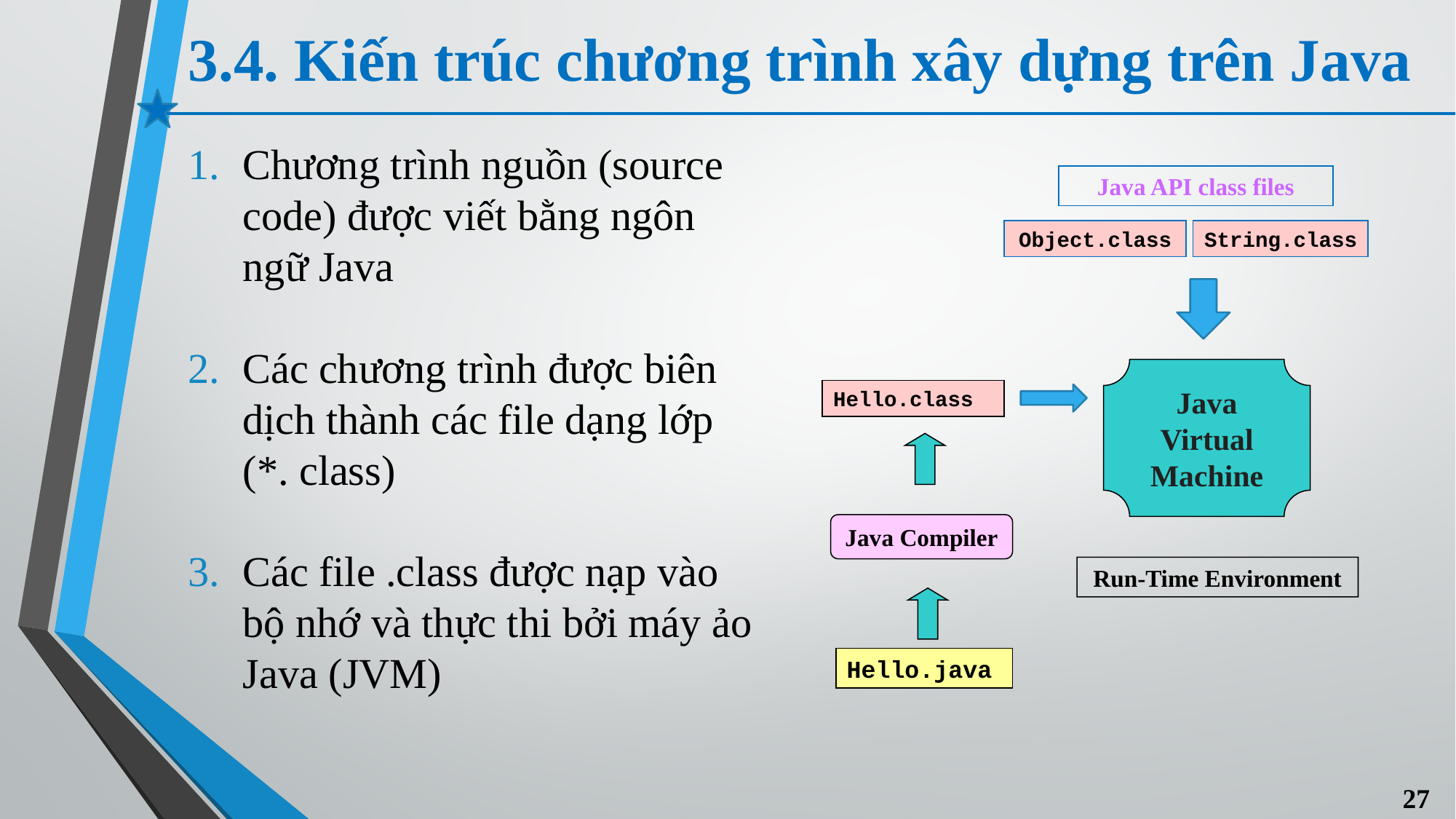

# 3.4. Kiến trúc chương trình xây dựng trên Java
Chương trình nguồn (source code) được viết bằng ngôn ngữ Java

Các chương trình được biên dịch thành các file dạng lớp (*. class)

Các file .class được nạp vào bộ nhớ và thực thi bởi máy ảo Java (JVM)

Java API class files
String.class
Object.class

Java
Virtual
Machine
Hello.class

Java Compiler
Run-Time Environment

Hello.java
27